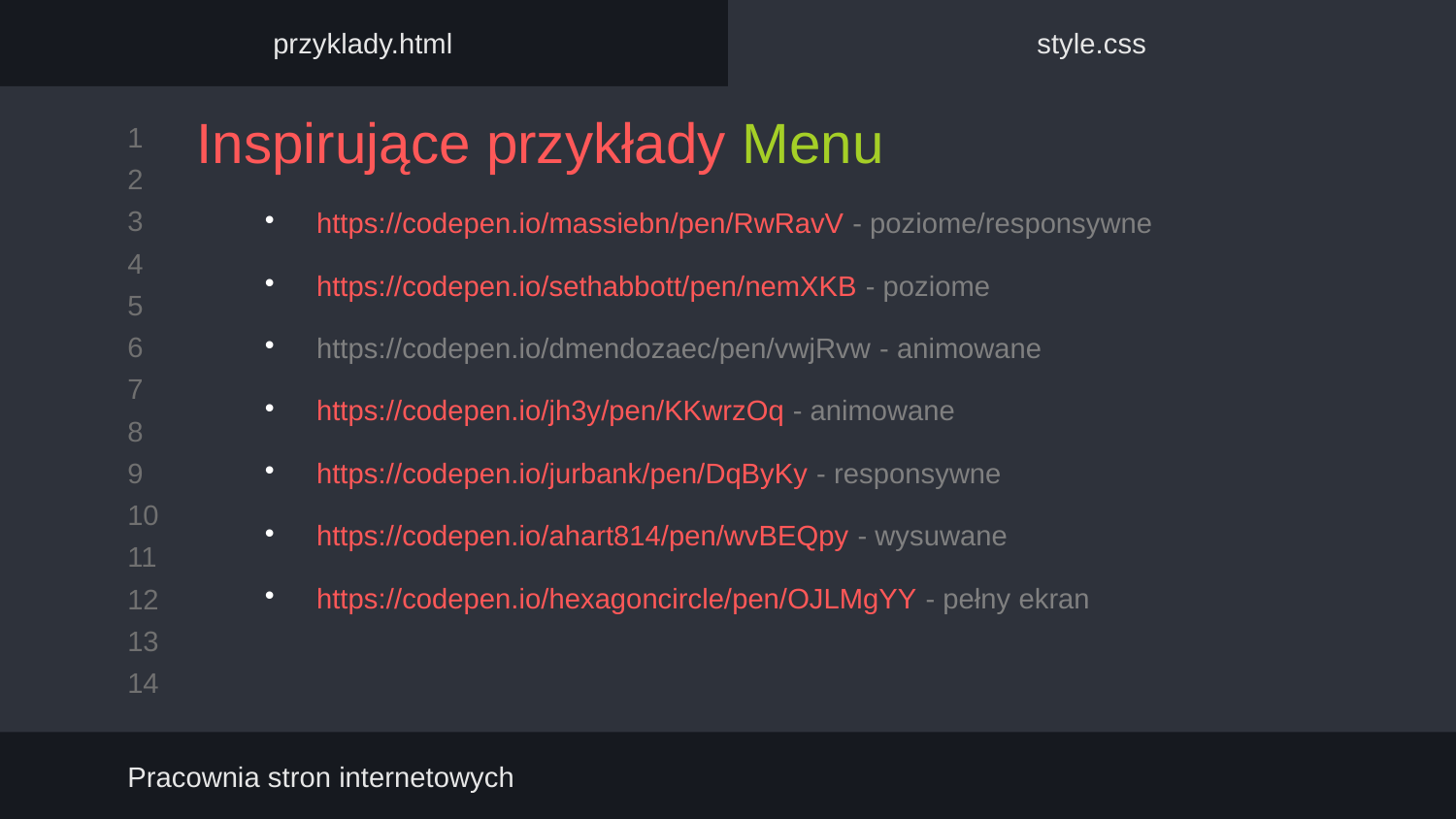

przyklady.html
style.css
# Inspirujące przykłady Menu
https://codepen.io/massiebn/pen/RwRavV - poziome/responsywne
https://codepen.io/sethabbott/pen/nemXKB - poziome
https://codepen.io/dmendozaec/pen/vwjRvw - animowane
https://codepen.io/jh3y/pen/KKwrzOq - animowane
https://codepen.io/jurbank/pen/DqByKy - responsywne
https://codepen.io/ahart814/pen/wvBEQpy - wysuwane
https://codepen.io/hexagoncircle/pen/OJLMgYY - pełny ekran

Pracownia stron internetowych